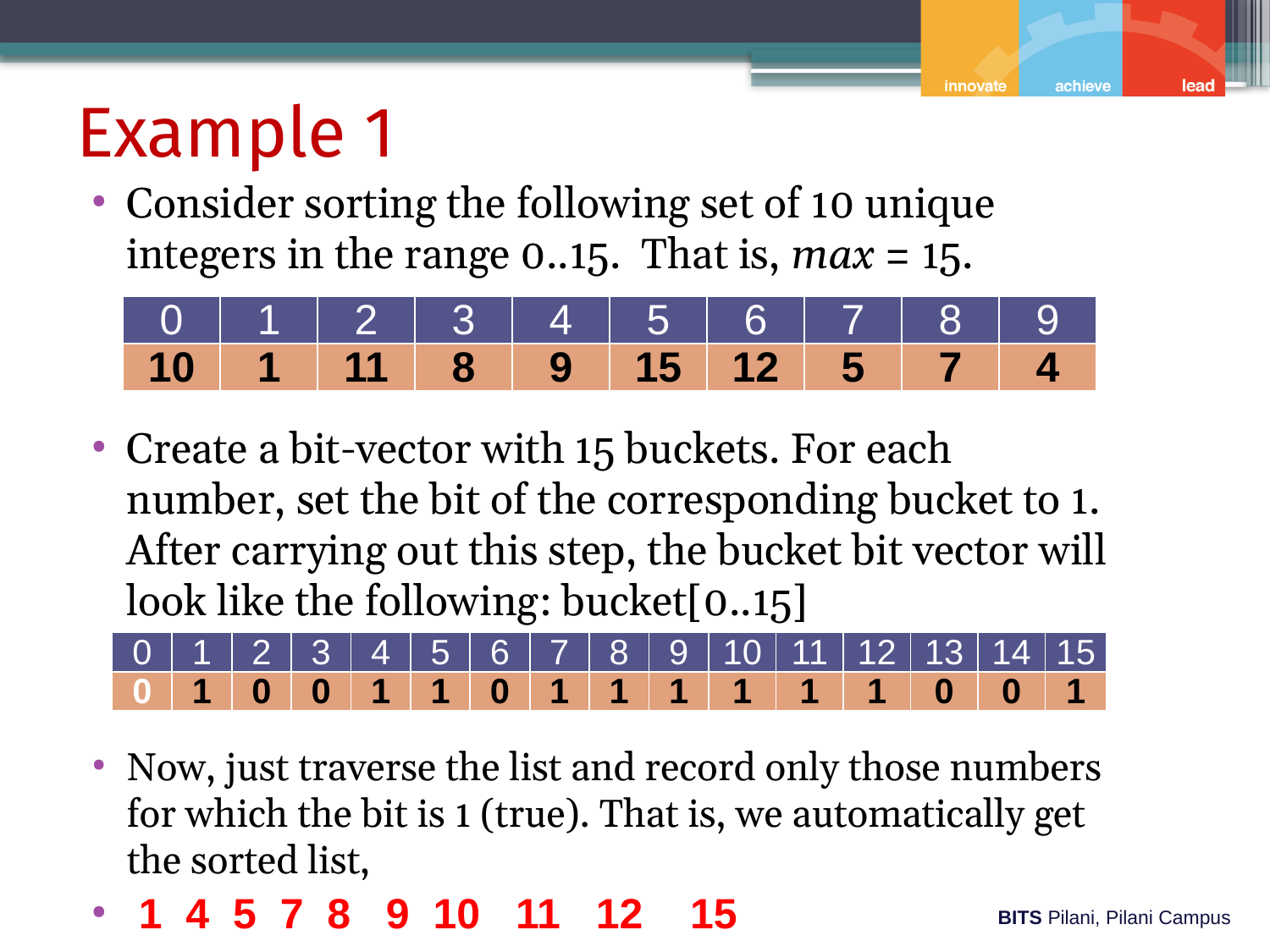

# Example 1
Consider sorting the following set of 10 unique integers in the range 0..15.  That is, max = 15.

Create a bit-vector with 15 buckets. For each number, set the bit of the corresponding bucket to 1. After carrying out this step, the bucket bit vector will look like the following: bucket[0..15]

Now, just traverse the list and record only those numbers for which the bit is 1 (true). That is, we automatically get the sorted list,
 1  4  5  7  8   9  10   11   12    15

| 0 | 1 | 2 | 3 | 4 | 5 | 6 | 7 | 8 | 9 |
| --- | --- | --- | --- | --- | --- | --- | --- | --- | --- |
| 10 | 1 | 11 | 8 | 9 | 15 | 12 | 5 | 7 | 4 |
| 0 | 1 | 2 | 3 | 4 | 5 | 6 | 7 | 8 | 9 | 10 | 11 | 12 | 13 | 14 | 15 |
| --- | --- | --- | --- | --- | --- | --- | --- | --- | --- | --- | --- | --- | --- | --- | --- |
| 0 | 1 | 0 | 0 | 1 | 1 | 0 | 1 | 1 | 1 | 1 | 1 | 1 | 0 | 0 | 1 |